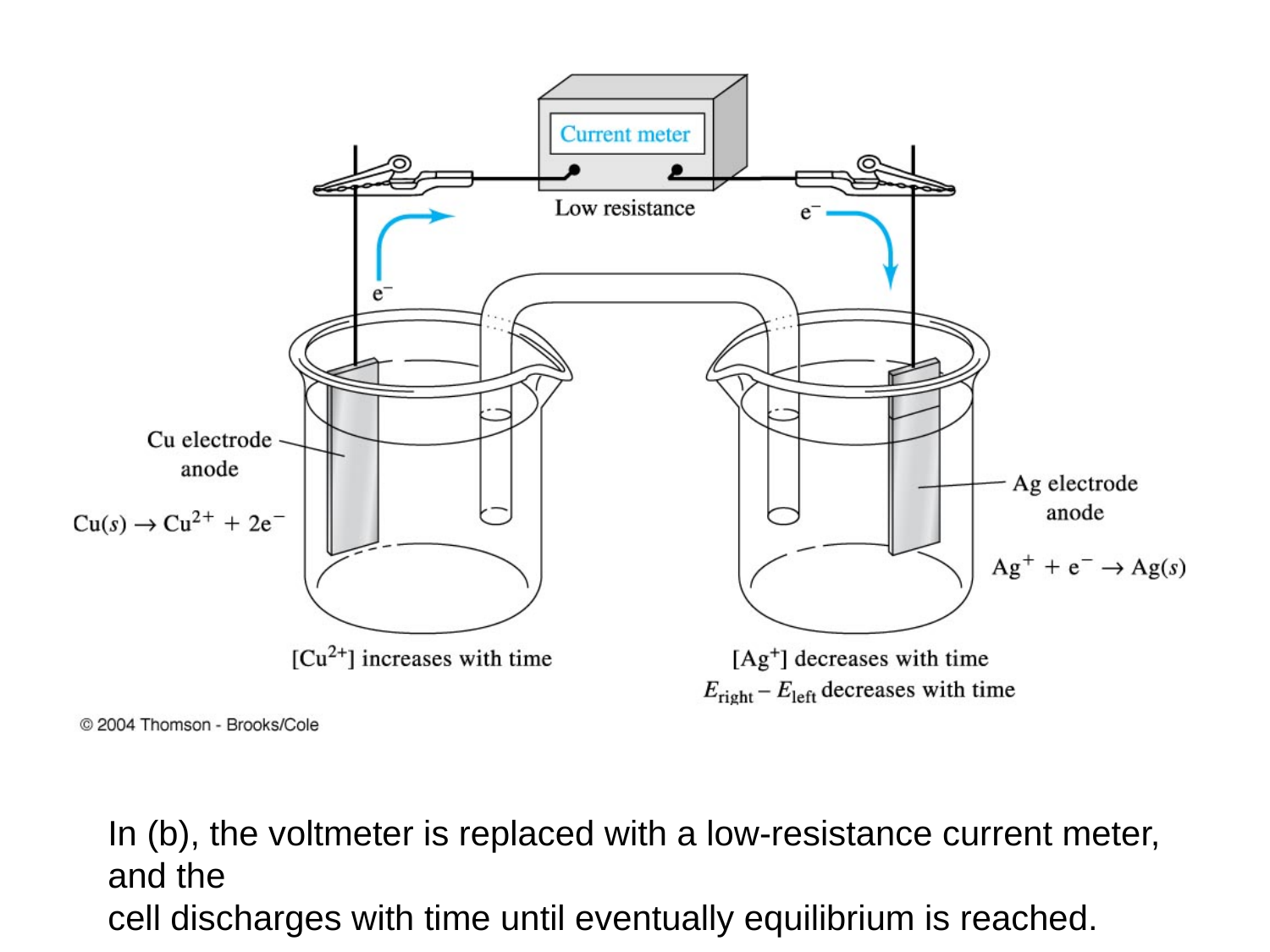

In (b), the voltmeter is replaced with a low-resistance current meter, and the
cell discharges with time until eventually equilibrium is reached.